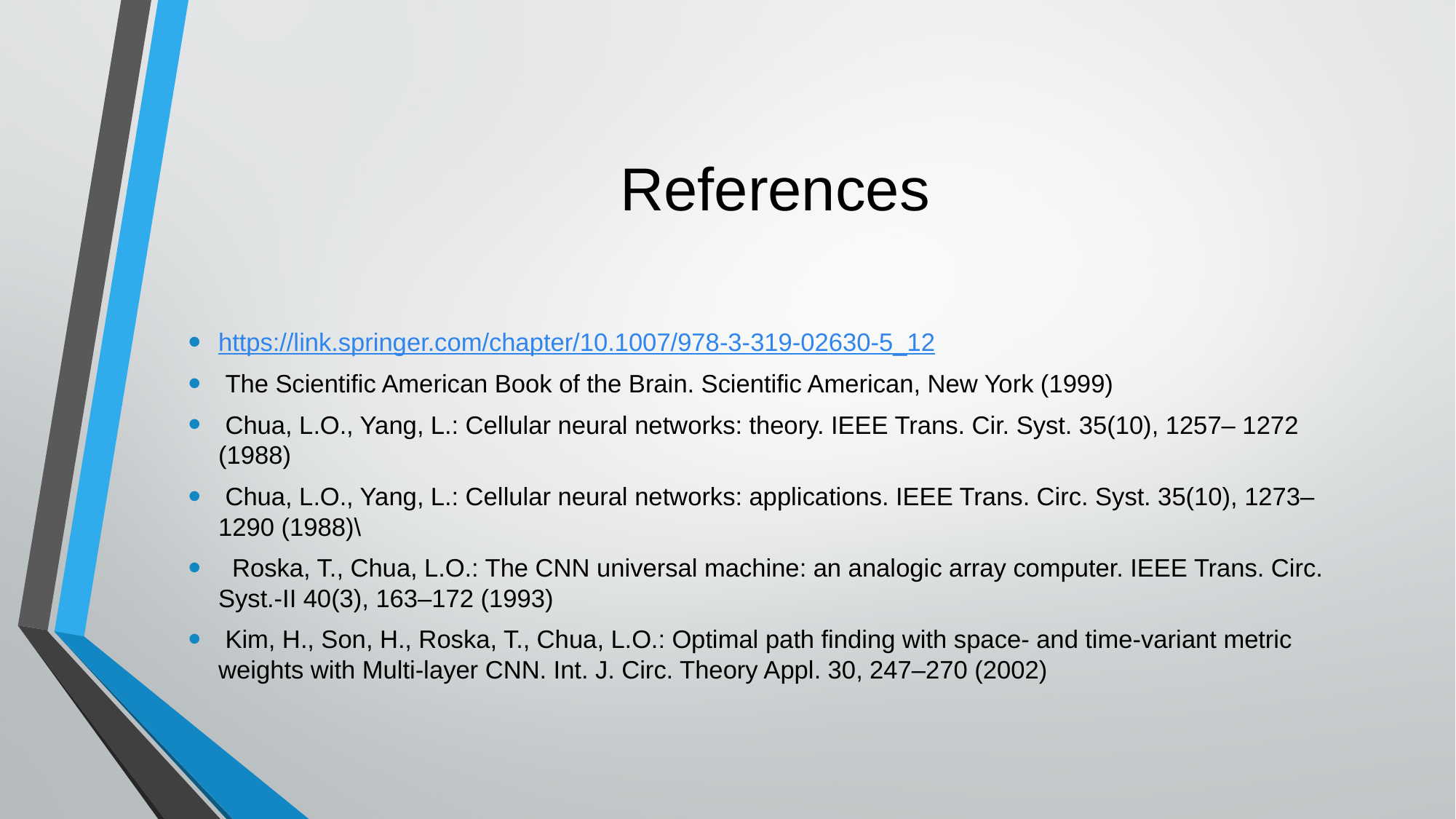

# References
https://link.springer.com/chapter/10.1007/978-3-319-02630-5_12
 The Scientific American Book of the Brain. Scientific American, New York (1999)
 Chua, L.O., Yang, L.: Cellular neural networks: theory. IEEE Trans. Cir. Syst. 35(10), 1257– 1272 (1988)
 Chua, L.O., Yang, L.: Cellular neural networks: applications. IEEE Trans. Circ. Syst. 35(10), 1273–1290 (1988)\
  Roska, T., Chua, L.O.: The CNN universal machine: an analogic array computer. IEEE Trans. Circ. Syst.-II 40(3), 163–172 (1993)
 Kim, H., Son, H., Roska, T., Chua, L.O.: Optimal path finding with space- and time-variant metric weights with Multi-layer CNN. Int. J. Circ. Theory Appl. 30, 247–270 (2002)